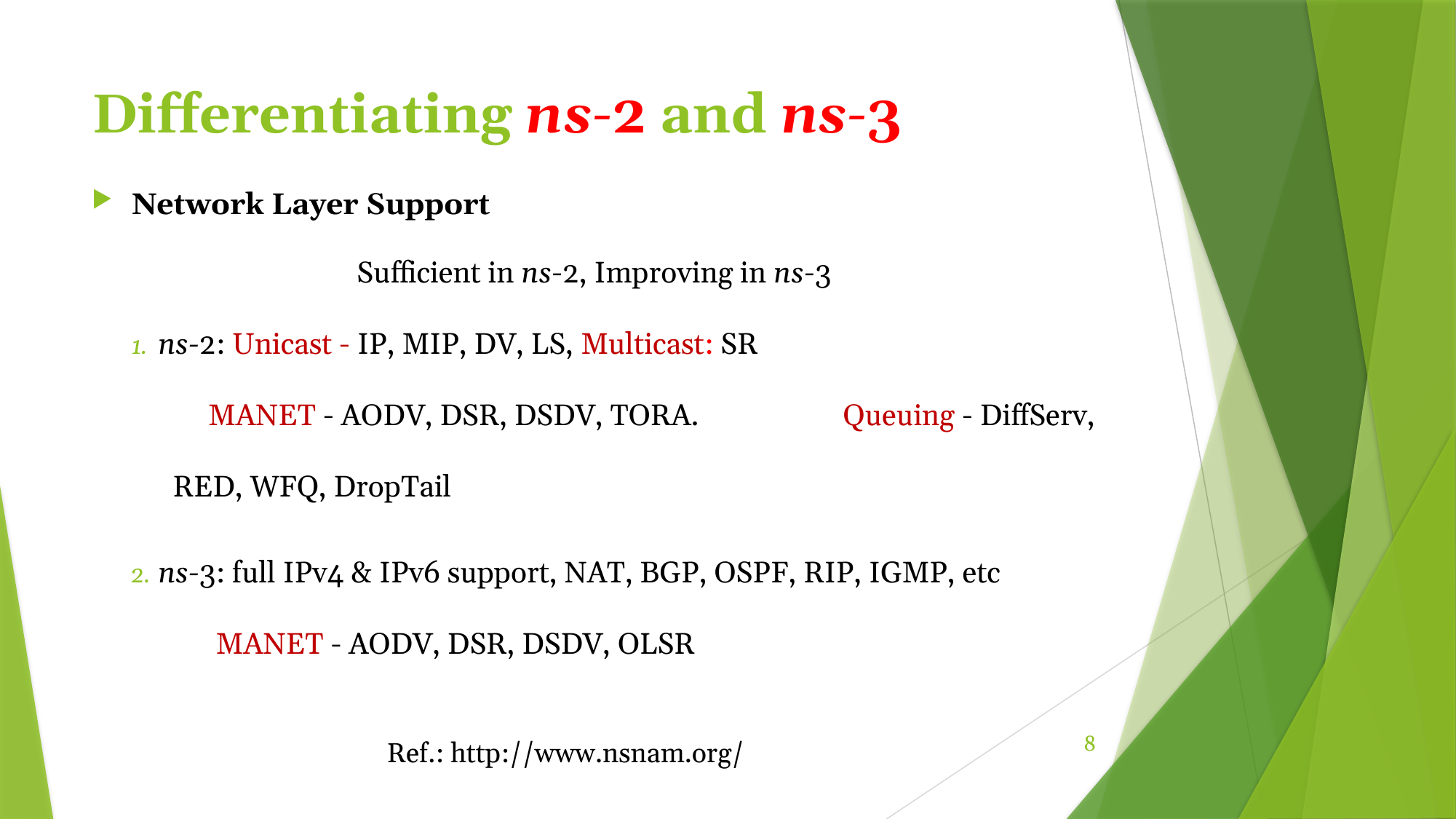

# Differentiating ns-2 and ns-3
Network Layer Support
Sufficient in ns-2, Improving in ns-3
ns-2: Unicast - IP, MIP, DV, LS, Multicast: SR
		     MANET - AODV, DSR, DSDV, TORA.						          	    Queuing - DiffServ, RED, WFQ, DropTail
ns-3: full IPv4 & IPv6 support, NAT, BGP, OSPF, RIP, IGMP, etc
            MANET - AODV, DSR, DSDV, OLSR
8
Ref.: http://www.nsnam.org/